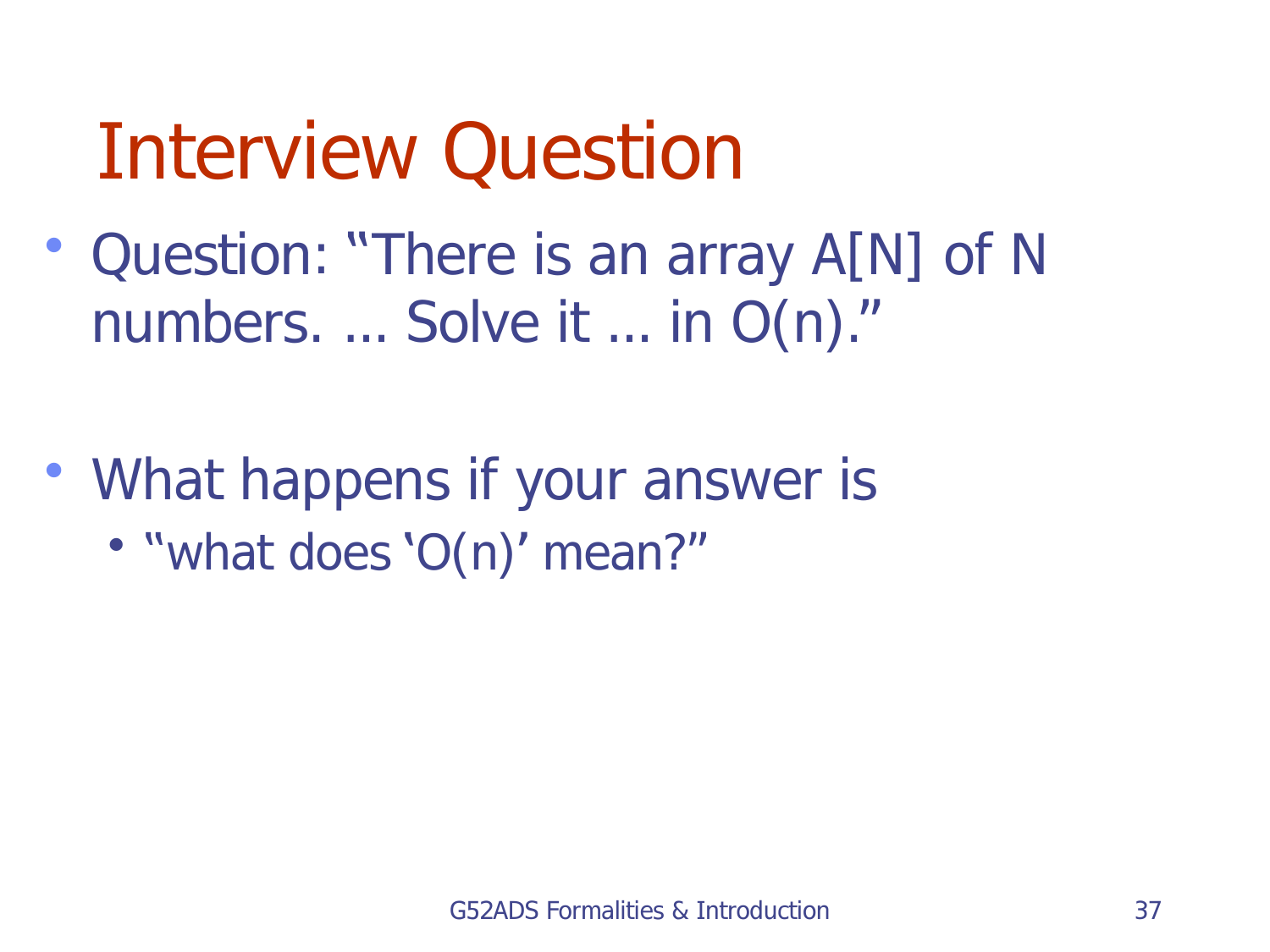

# Interview Question
Question: “There is an array A[N] of N numbers. … Solve it … in O(n).”

What happens if your answer is
“what does ‘O(n)’ mean?”

G52ADS Formalities & Introduction
37